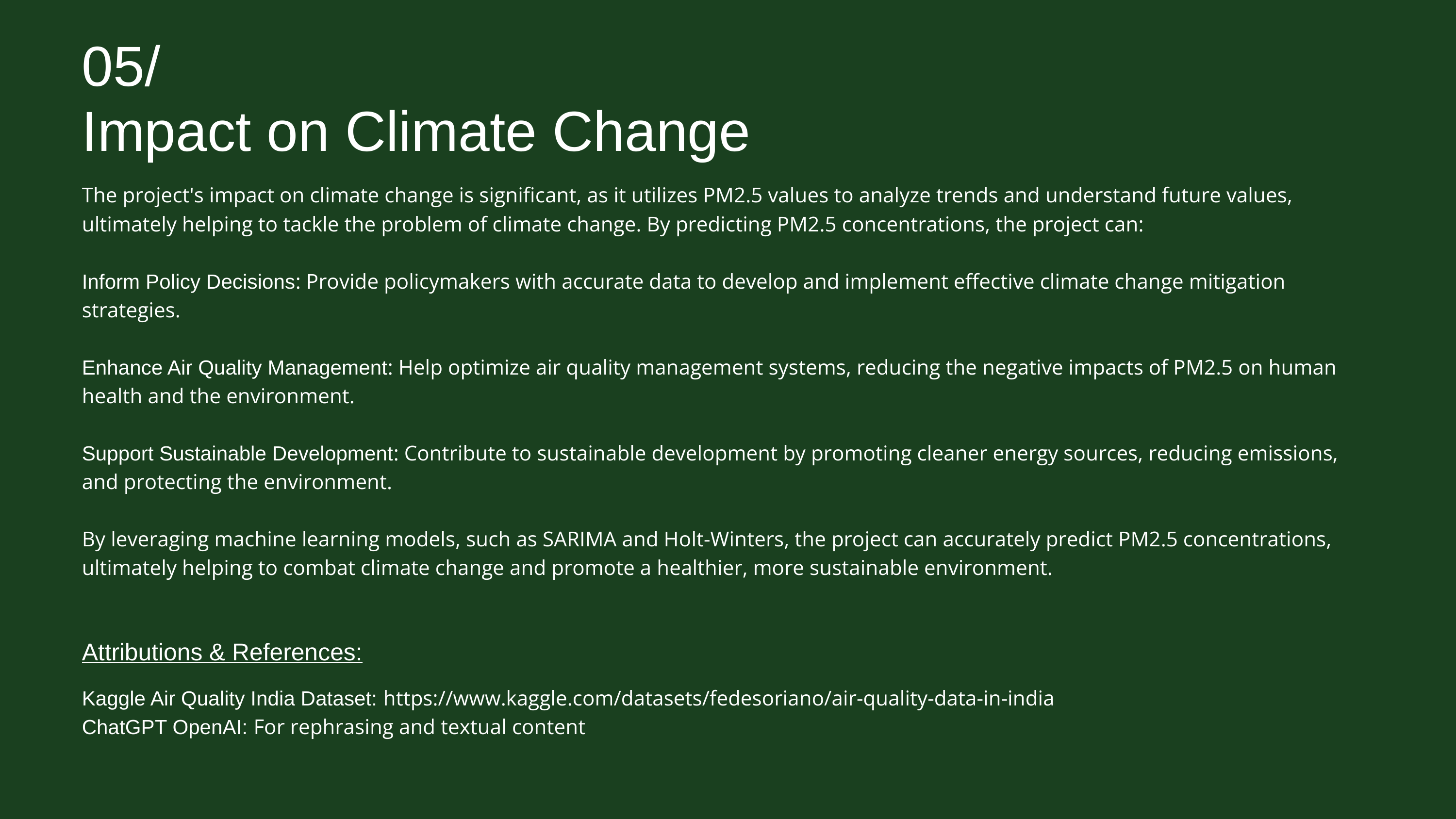

05/
Impact on Climate Change
The project's impact on climate change is significant, as it utilizes PM2.5 values to analyze trends and understand future values, ultimately helping to tackle the problem of climate change. By predicting PM2.5 concentrations, the project can:

Inform Policy Decisions: Provide policymakers with accurate data to develop and implement effective climate change mitigation strategies.

Enhance Air Quality Management: Help optimize air quality management systems, reducing the negative impacts of PM2.5 on human health and the environment.

Support Sustainable Development: Contribute to sustainable development by promoting cleaner energy sources, reducing emissions, and protecting the environment.

By leveraging machine learning models, such as SARIMA and Holt-Winters, the project can accurately predict PM2.5 concentrations, ultimately helping to combat climate change and promote a healthier, more sustainable environment.
Attributions & References:
Kaggle Air Quality India Dataset: https://www.kaggle.com/datasets/fedesoriano/air-quality-data-in-india
ChatGPT OpenAI: For rephrasing and textual content